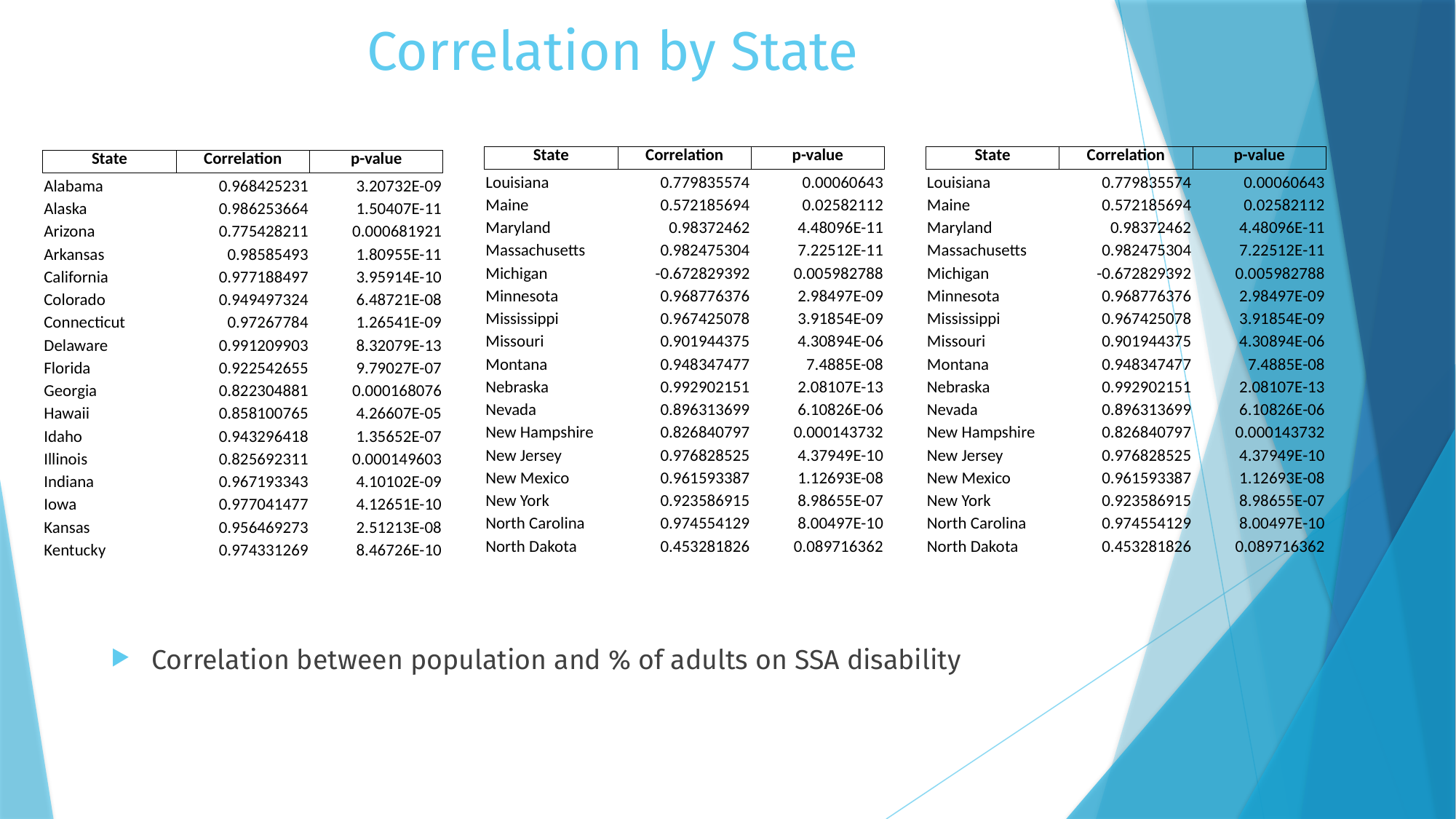

# Correlation by State
| State | Correlation | p-value |
| --- | --- | --- |
| Louisiana | 0.779835574 | 0.00060643 |
| Maine | 0.572185694 | 0.02582112 |
| Maryland | 0.98372462 | 4.48096E-11 |
| Massachusetts | 0.982475304 | 7.22512E-11 |
| Michigan | -0.672829392 | 0.005982788 |
| Minnesota | 0.968776376 | 2.98497E-09 |
| Mississippi | 0.967425078 | 3.91854E-09 |
| Missouri | 0.901944375 | 4.30894E-06 |
| Montana | 0.948347477 | 7.4885E-08 |
| Nebraska | 0.992902151 | 2.08107E-13 |
| Nevada | 0.896313699 | 6.10826E-06 |
| New Hampshire | 0.826840797 | 0.000143732 |
| New Jersey | 0.976828525 | 4.37949E-10 |
| New Mexico | 0.961593387 | 1.12693E-08 |
| New York | 0.923586915 | 8.98655E-07 |
| North Carolina | 0.974554129 | 8.00497E-10 |
| North Dakota | 0.453281826 | 0.089716362 |
| State | Correlation | p-value |
| --- | --- | --- |
| Louisiana | 0.779835574 | 0.00060643 |
| Maine | 0.572185694 | 0.02582112 |
| Maryland | 0.98372462 | 4.48096E-11 |
| Massachusetts | 0.982475304 | 7.22512E-11 |
| Michigan | -0.672829392 | 0.005982788 |
| Minnesota | 0.968776376 | 2.98497E-09 |
| Mississippi | 0.967425078 | 3.91854E-09 |
| Missouri | 0.901944375 | 4.30894E-06 |
| Montana | 0.948347477 | 7.4885E-08 |
| Nebraska | 0.992902151 | 2.08107E-13 |
| Nevada | 0.896313699 | 6.10826E-06 |
| New Hampshire | 0.826840797 | 0.000143732 |
| New Jersey | 0.976828525 | 4.37949E-10 |
| New Mexico | 0.961593387 | 1.12693E-08 |
| New York | 0.923586915 | 8.98655E-07 |
| North Carolina | 0.974554129 | 8.00497E-10 |
| North Dakota | 0.453281826 | 0.089716362 |
| State | Correlation | p-value |
| --- | --- | --- |
| Alabama | 0.968425231 | 3.20732E-09 |
| Alaska | 0.986253664 | 1.50407E-11 |
| Arizona | 0.775428211 | 0.000681921 |
| Arkansas | 0.98585493 | 1.80955E-11 |
| California | 0.977188497 | 3.95914E-10 |
| Colorado | 0.949497324 | 6.48721E-08 |
| Connecticut | 0.97267784 | 1.26541E-09 |
| Delaware | 0.991209903 | 8.32079E-13 |
| Florida | 0.922542655 | 9.79027E-07 |
| Georgia | 0.822304881 | 0.000168076 |
| Hawaii | 0.858100765 | 4.26607E-05 |
| Idaho | 0.943296418 | 1.35652E-07 |
| Illinois | 0.825692311 | 0.000149603 |
| Indiana | 0.967193343 | 4.10102E-09 |
| Iowa | 0.977041477 | 4.12651E-10 |
| Kansas | 0.956469273 | 2.51213E-08 |
| Kentucky | 0.974331269 | 8.46726E-10 |
Correlation between population and % of adults on SSA disability